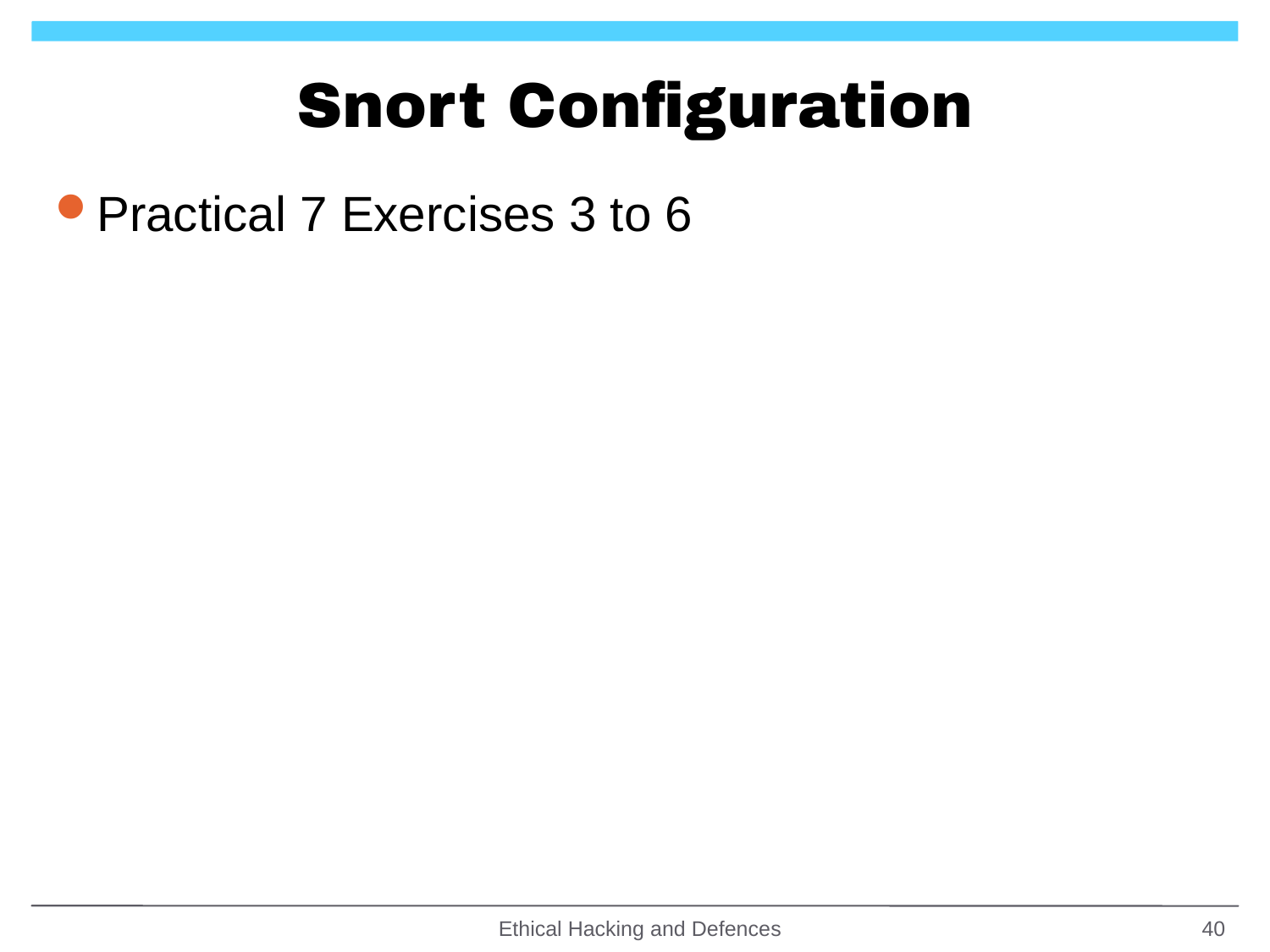

# Snort Configuration
Practical 7 Exercises 3 to 6
Ethical Hacking and Defences
40